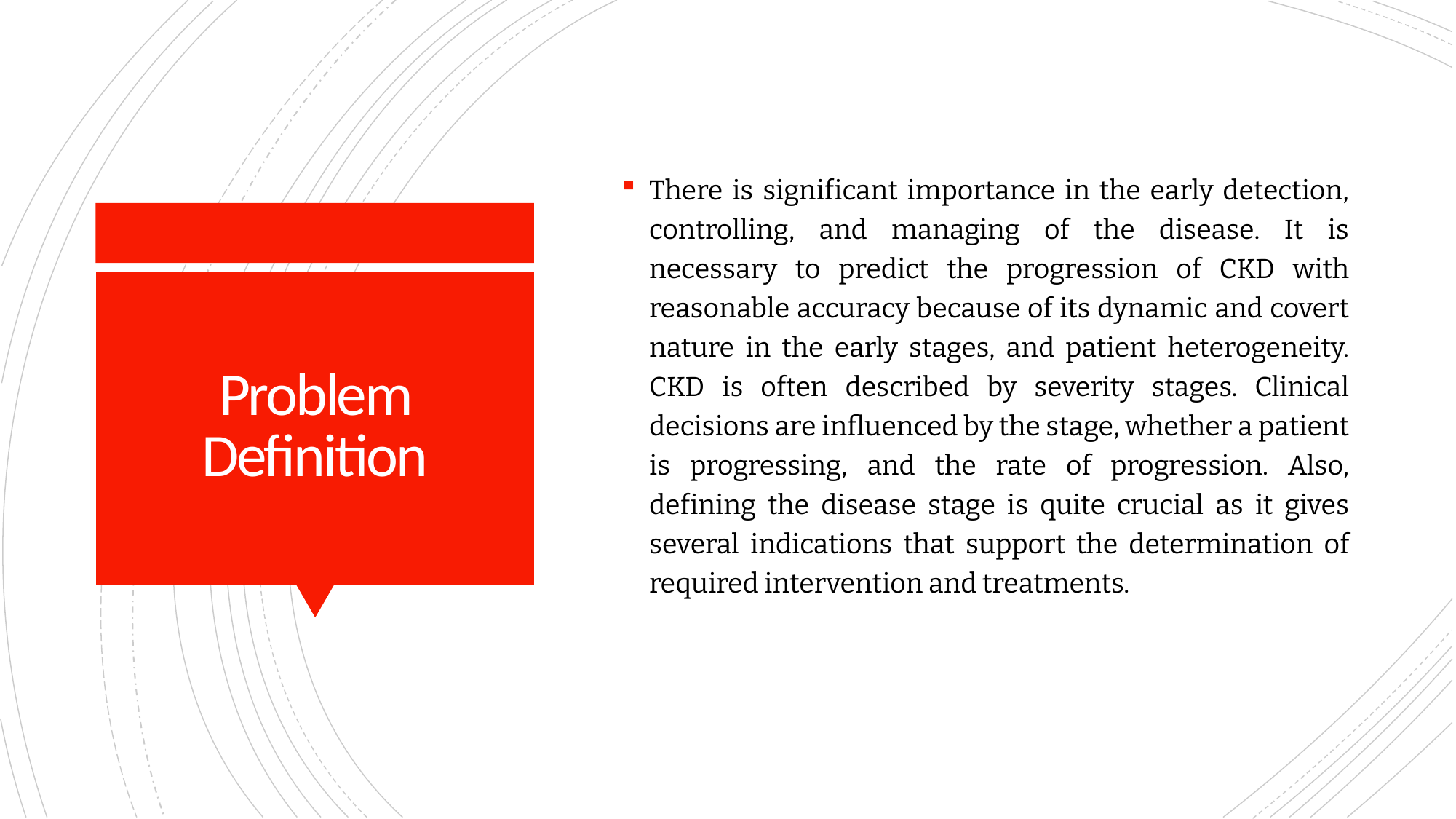

There is significant importance in the early detection, controlling, and managing of the disease. It is necessary to predict the progression of CKD with reasonable accuracy because of its dynamic and covert nature in the early stages, and patient heterogeneity. CKD is often described by severity stages. Clinical decisions are influenced by the stage, whether a patient is progressing, and the rate of progression. Also, defining the disease stage is quite crucial as it gives several indications that support the determination of required intervention and treatments.

# Problem Definition